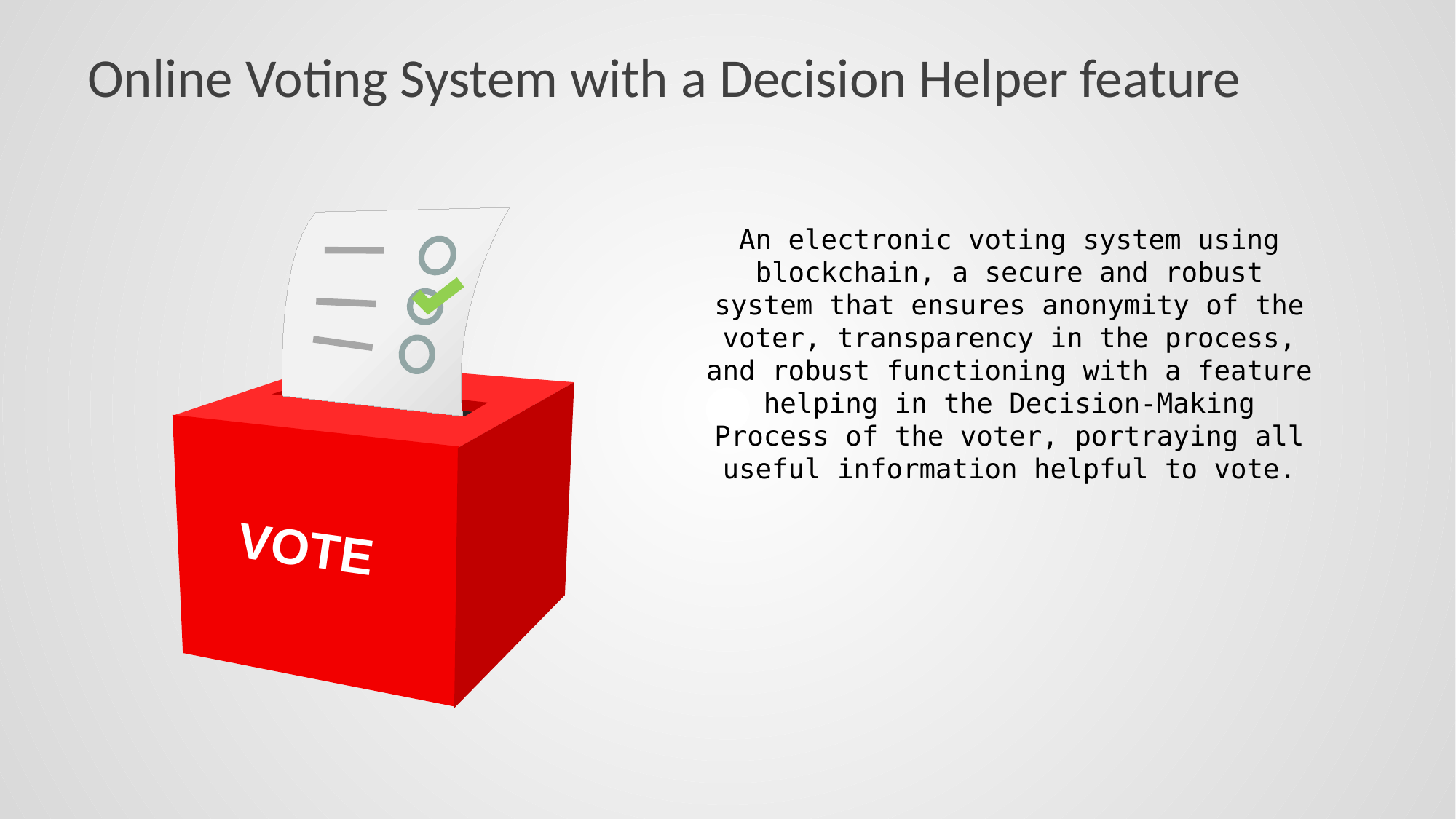

# Online Voting System with a Decision Helper feature

An electronic voting system using blockchain, a secure and robust system that ensures anonymity of the voter, transparency in the process, and robust functioning with a feature helping in the Decision-Making Process of the voter, portraying all useful information helpful to vote.

VOTE